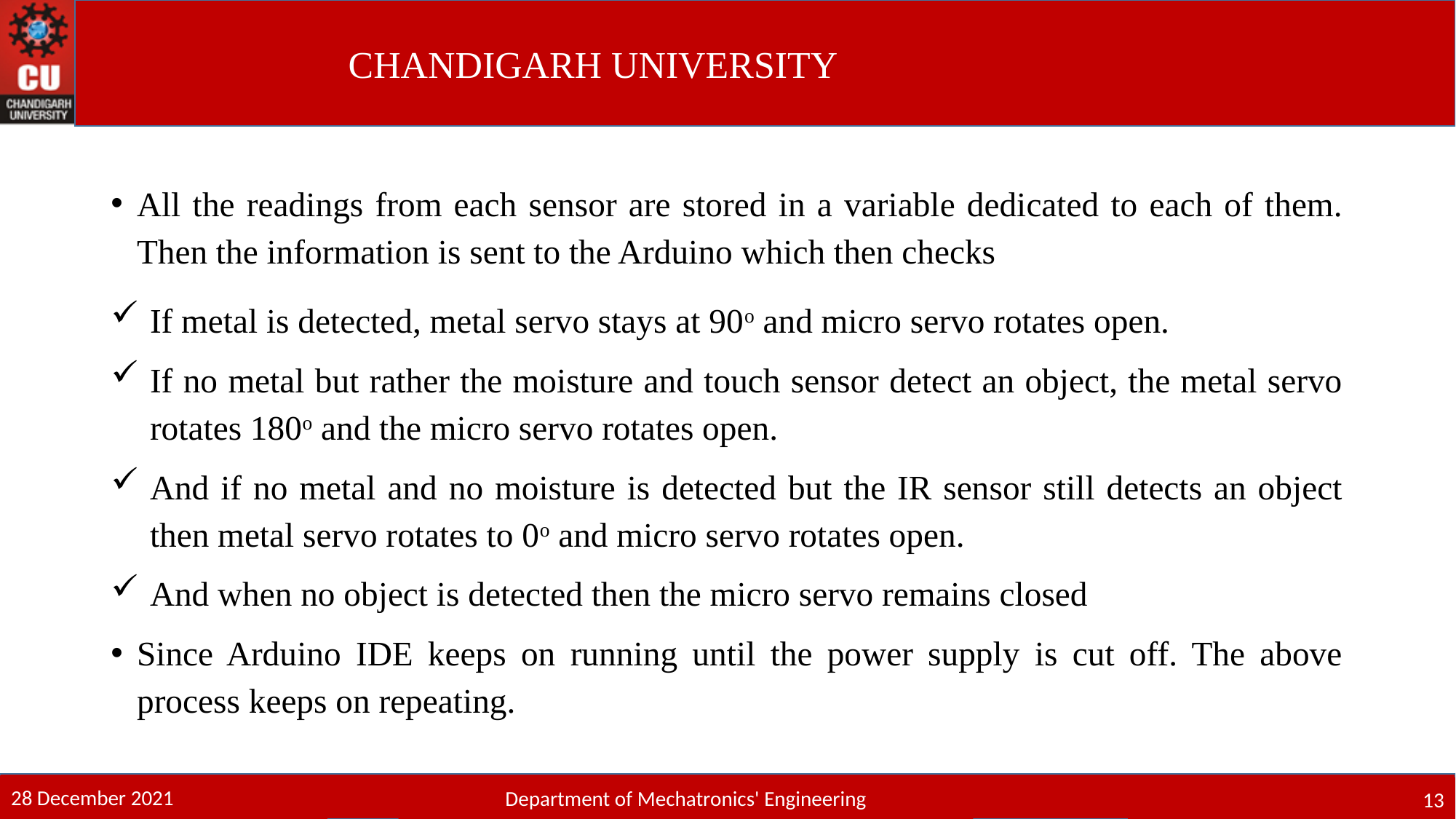

All the readings from each sensor are stored in a variable dedicated to each of them. Then the information is sent to the Arduino which then checks
If metal is detected, metal servo stays at 90o and micro servo rotates open.
If no metal but rather the moisture and touch sensor detect an object, the metal servo rotates 180o and the micro servo rotates open.
And if no metal and no moisture is detected but the IR sensor still detects an object then metal servo rotates to 0o and micro servo rotates open.
And when no object is detected then the micro servo remains closed
Since Arduino IDE keeps on running until the power supply is cut off. The above process keeps on repeating.

28 December 2021
Department of Mechatronics' Engineering
13